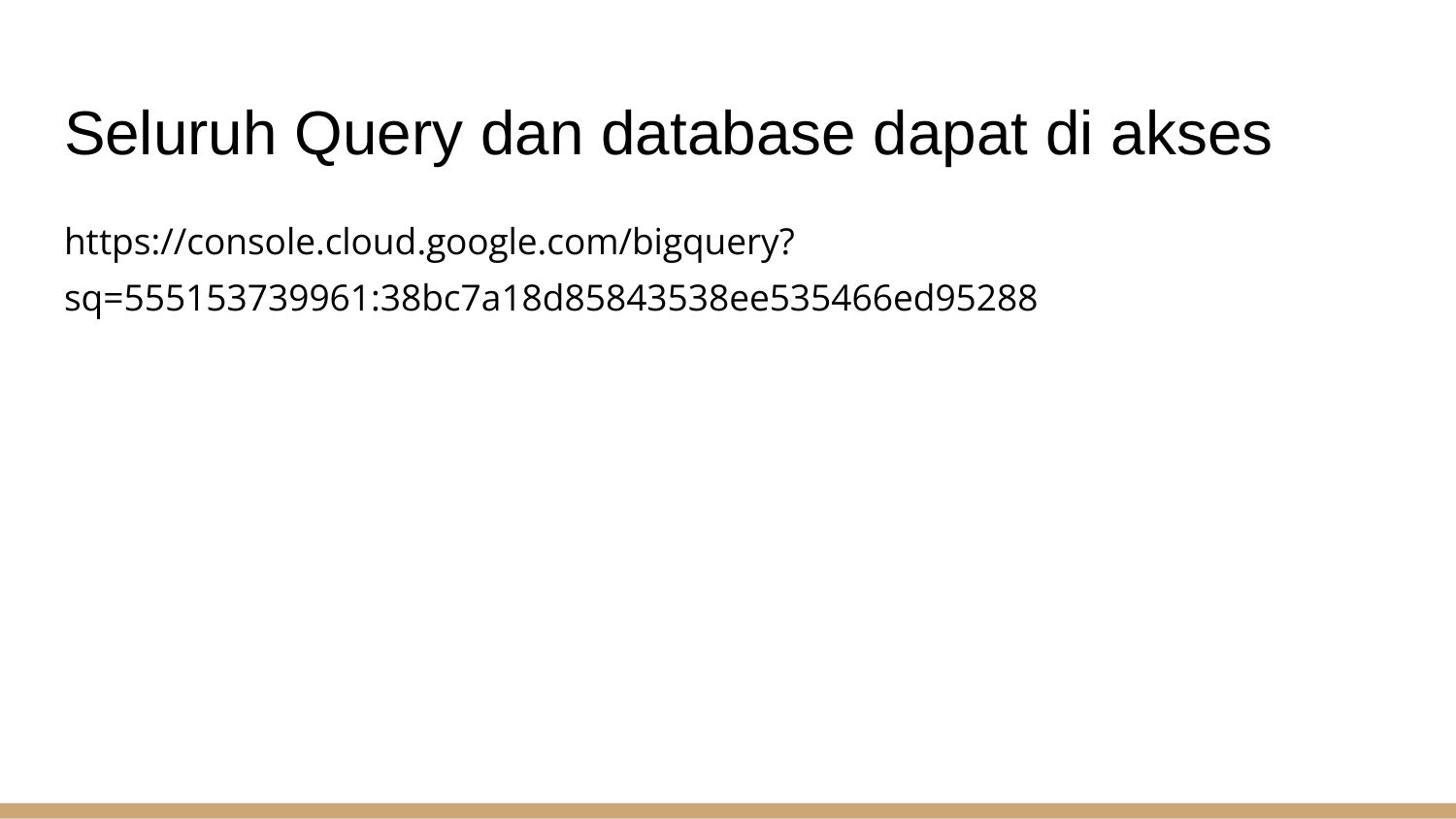

# Seluruh Query dan database dapat di akses
https://console.cloud.google.com/bigquery?sq=555153739961:38bc7a18d85843538ee535466ed95288